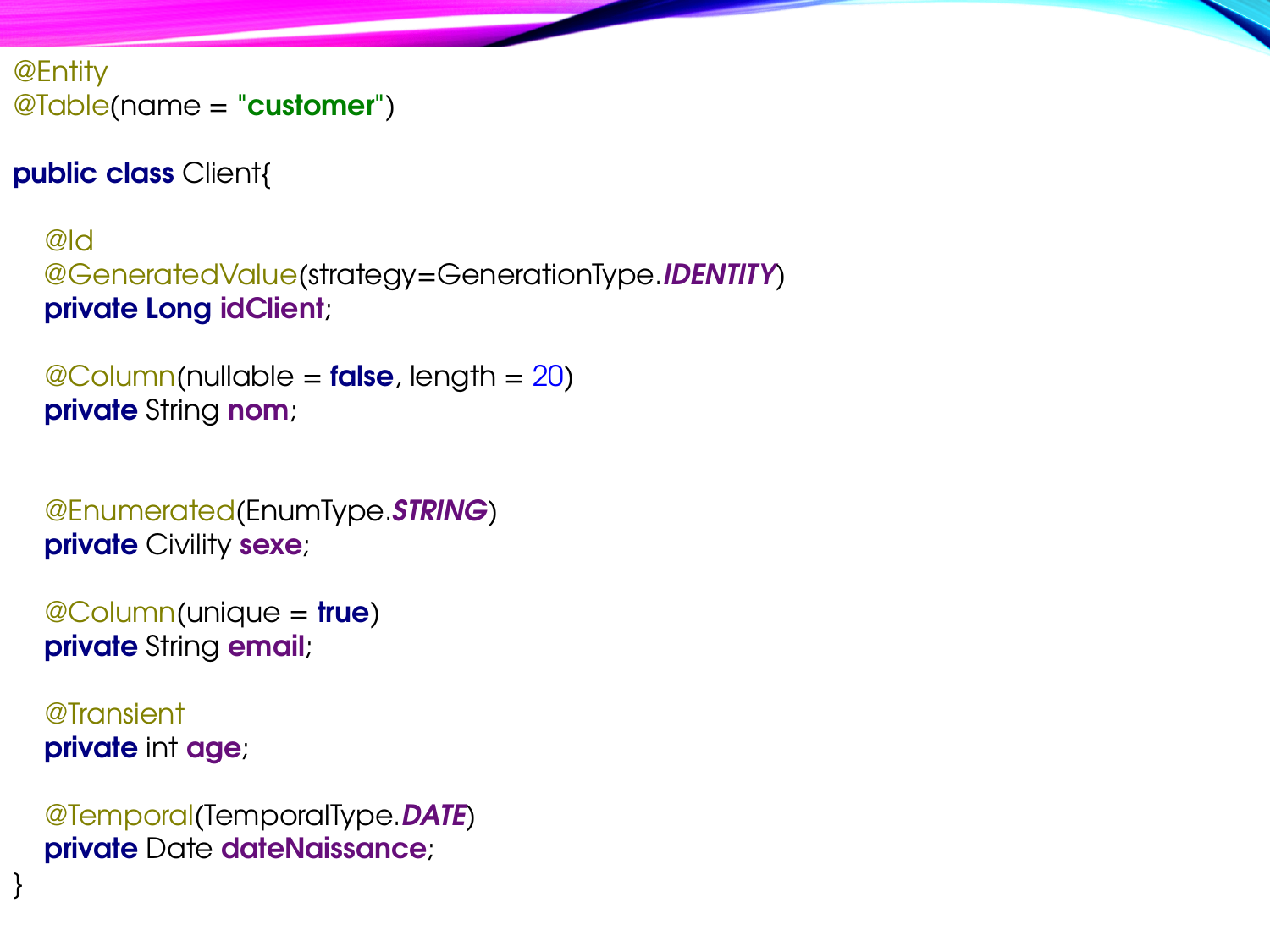

@Entity
@Table(name = "customer")
public class Client{
    @Id
    @GeneratedValue(strategy=GenerationType.IDENTITY)
    private Long idClient;
    @Column(nullable = false, length = 20)
    private String nom;
    @Enumerated(EnumType.STRING)
    private Civility sexe;
    @Column(unique = true)
    private String email;
    @Transient
    private int age;
    @Temporal(TemporalType.DATE)
    private Date dateNaissance;
}